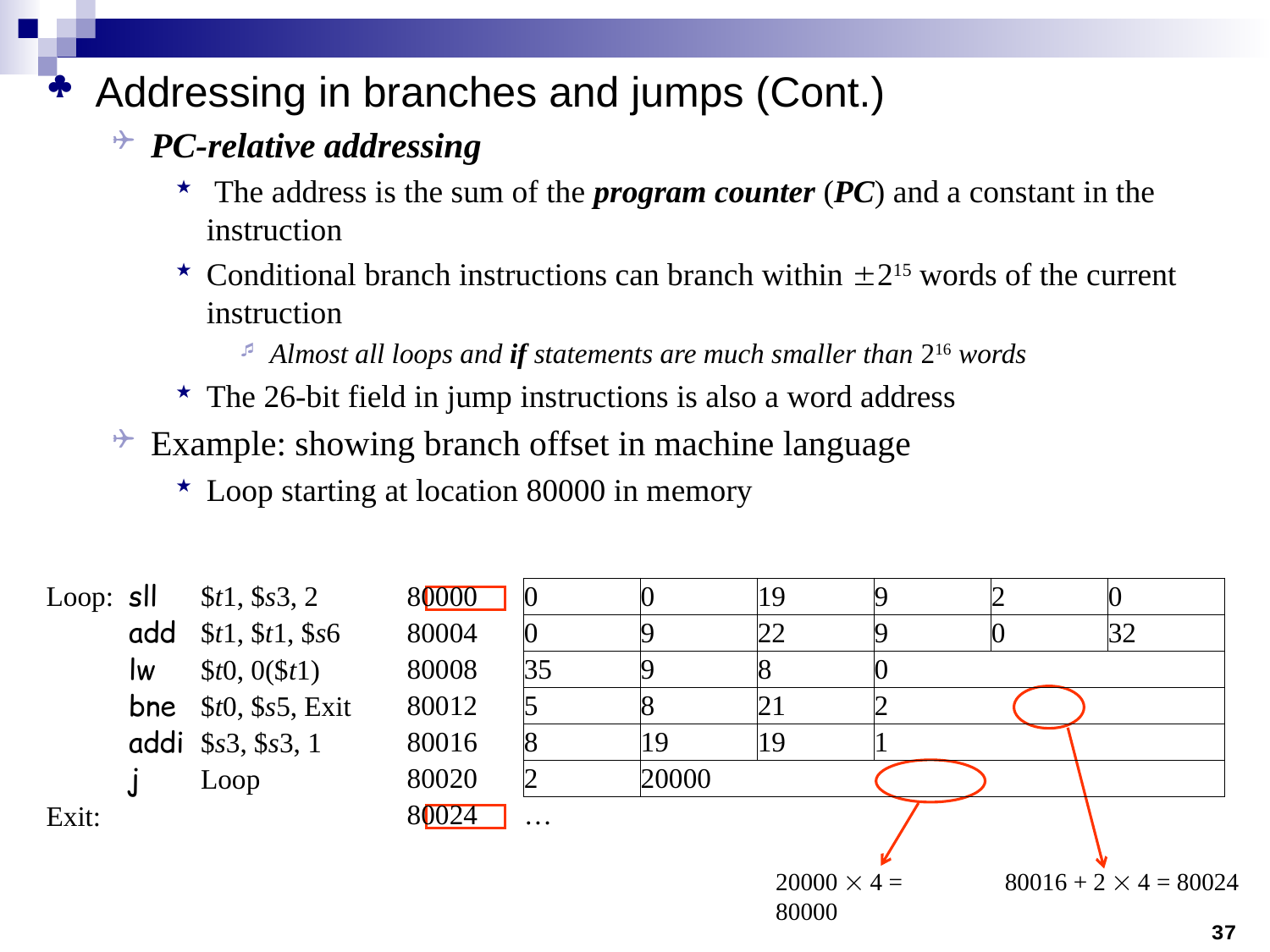

Addressing in branches and jumps (Cont.)
PC-relative addressing
 The address is the sum of the program counter (PC) and a constant in the instruction
Conditional branch instructions can branch within ±215 words of the current instruction
Almost all loops and if statements are much smaller than 216 words
The 26-bit field in jump instructions is also a word address
Example: showing branch offset in machine language
Loop starting at location 80000 in memory
| 80000 | 0 | 0 | 19 | 9 | 2 | 0 |
| --- | --- | --- | --- | --- | --- | --- |
| 80004 | 0 | 9 | 22 | 9 | 0 | 32 |
| 80008 | 35 | 9 | 8 | 0 |  |  |
| 80012 | 5 | 8 | 21 | 2 |  |  |
| 80016 | 8 | 19 | 19 | 1 |  |  |
| 80020 | 2 | 20000 |  |  |  |  |
| 80024 | … |  |  |  |  |  |
Loop:	sll	$t1, $s3, 2
	add	$t1, $t1, $s6
	lw	$t0, 0($t1)
	bne	$t0, $s5, Exit
	addi	$s3, $s3, 1
	j	Loop
Exit:

20000 × 4 = 80000
80016 + 2 × 4 = 80024
37